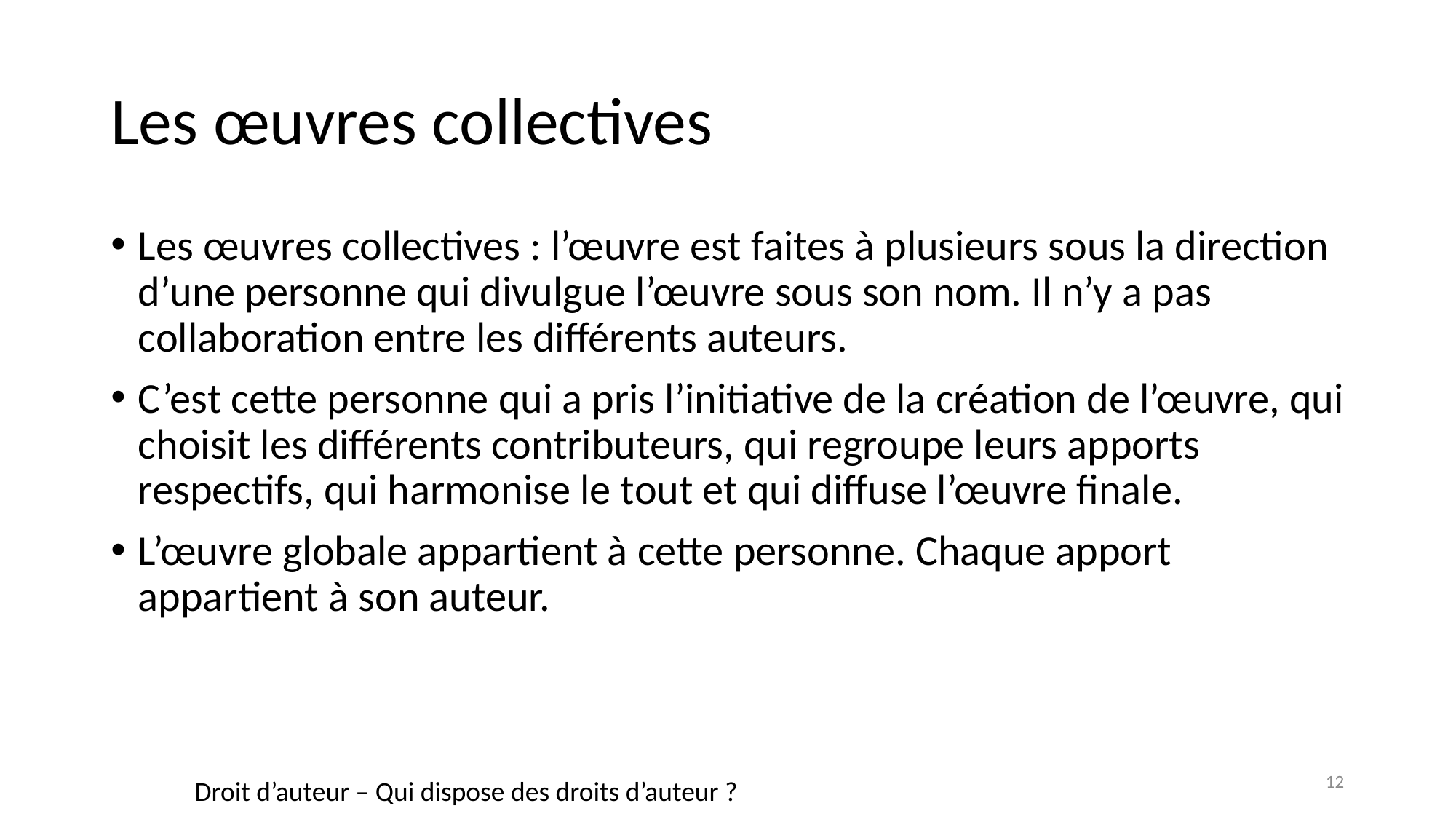

# Les œuvres collectives
Les œuvres collectives : l’œuvre est faites à plusieurs sous la direction d’une personne qui divulgue l’œuvre sous son nom. Il n’y a pas collaboration entre les différents auteurs.
C’est cette personne qui a pris l’initiative de la création de l’œuvre, qui choisit les différents contributeurs, qui regroupe leurs apports respectifs, qui harmonise le tout et qui diffuse l’œuvre finale.
L’œuvre globale appartient à cette personne. Chaque apport appartient à son auteur.
12
| Droit d’auteur – Qui dispose des droits d’auteur ? |
| --- |